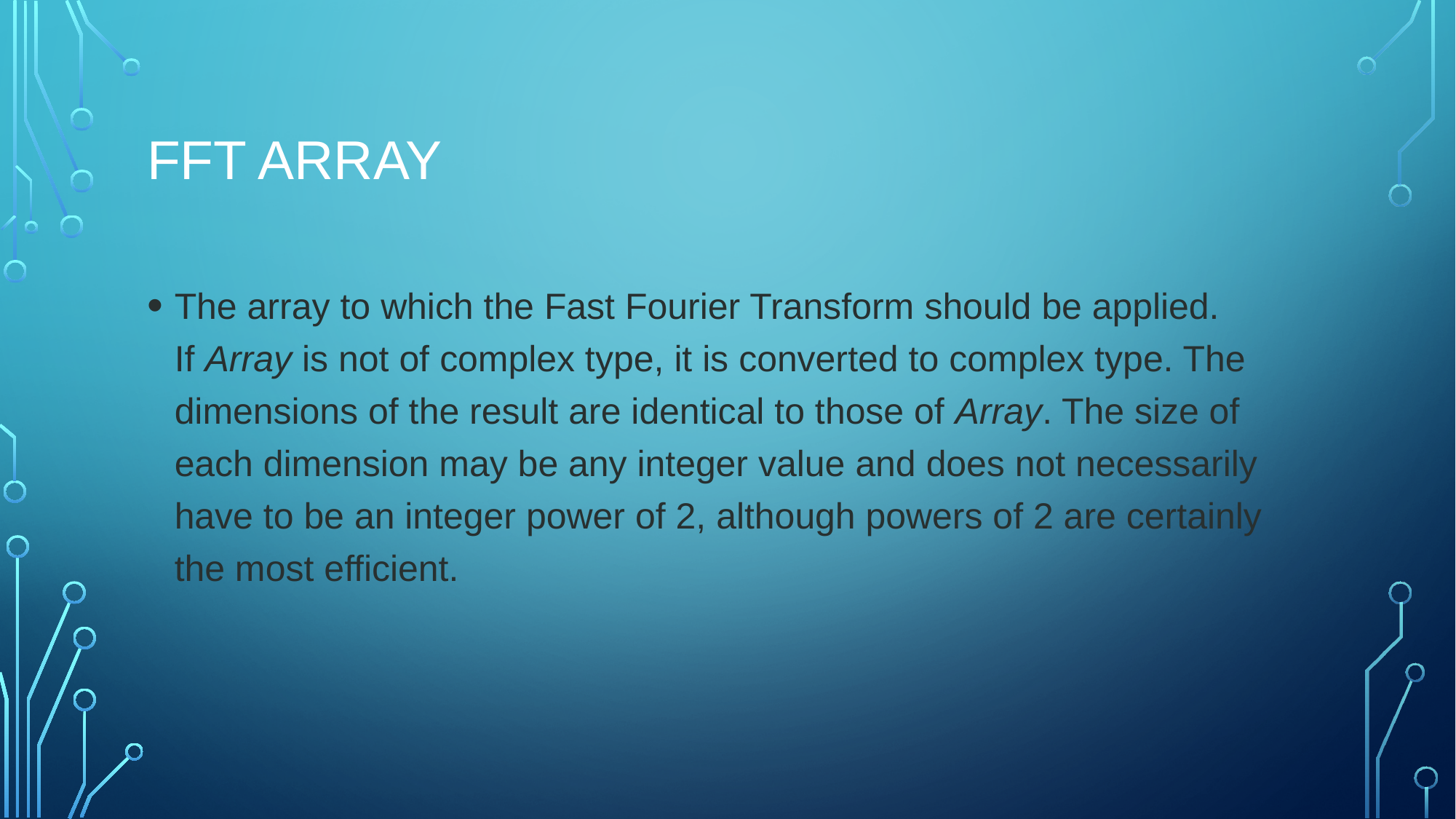

# Fft Array
The array to which the Fast Fourier Transform should be applied. If Array is not of complex type, it is converted to complex type. The dimensions of the result are identical to those of Array. The size of each dimension may be any integer value and does not necessarily have to be an integer power of 2, although powers of 2 are certainly the most efficient.